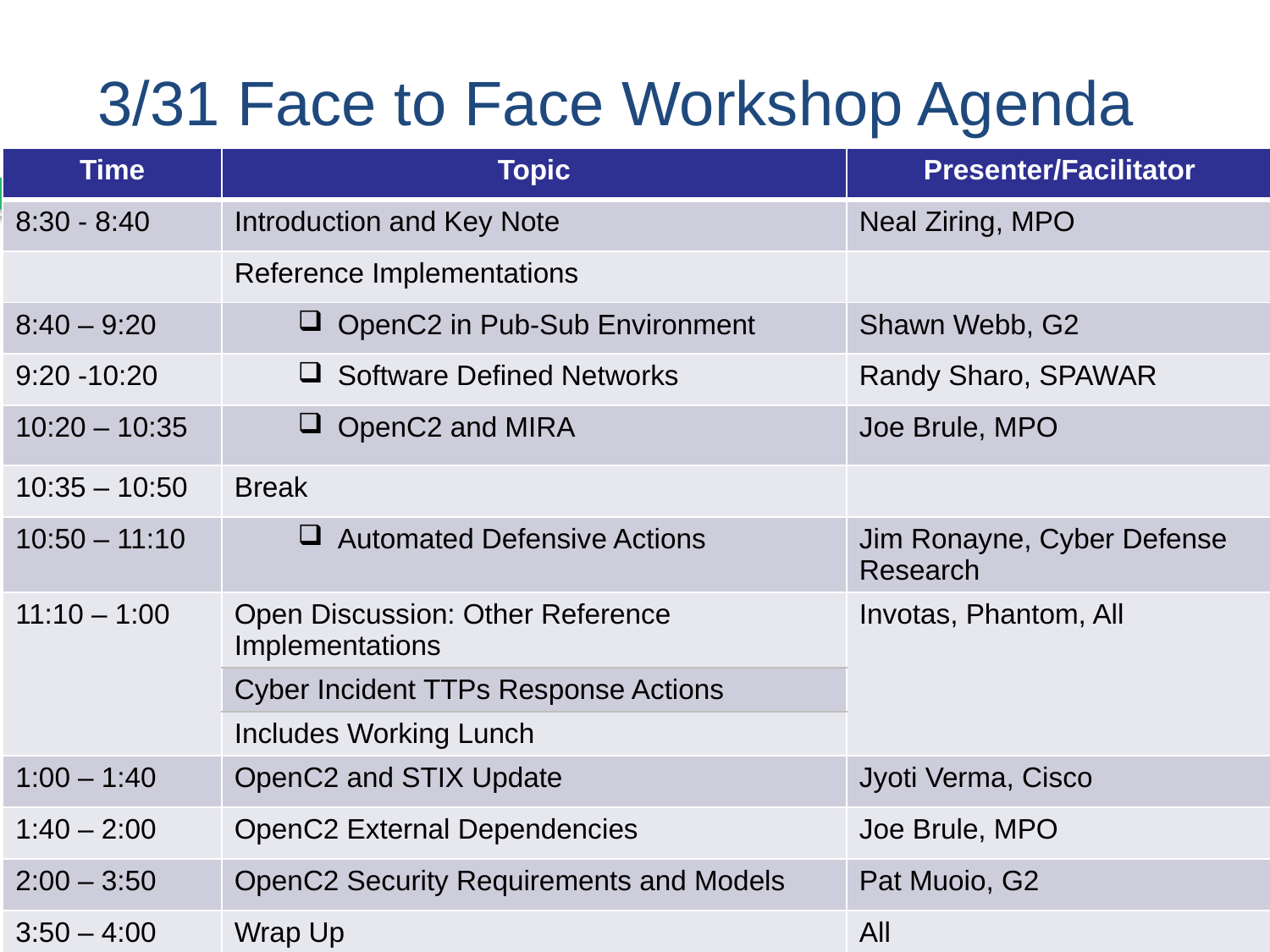

# 3/31 Face to Face Workshop Agenda
| Time | Topic | Presenter/Facilitator |
| --- | --- | --- |
| 8:30 - 8:40 | Introduction and Key Note | Neal Ziring, MPO |
|  | Reference Implementations |  |
| 8:40 – 9:20 | OpenC2 in Pub-Sub Environment | Shawn Webb, G2 |
| 9:20 -10:20 | Software Defined Networks | Randy Sharo, SPAWAR |
| 10:20 – 10:35 | OpenC2 and MIRA | Joe Brule, MPO |
| 10:35 – 10:50 | Break |  |
| 10:50 – 11:10 | Automated Defensive Actions | Jim Ronayne, Cyber Defense Research |
| 11:10 – 1:00 | Open Discussion: Other Reference Implementations | Invotas, Phantom, All |
|  | Cyber Incident TTPs Response Actions |  |
|  | Includes Working Lunch |  |
| 1:00 – 1:40 | OpenC2 and STIX Update | Jyoti Verma, Cisco |
| 1:40 – 2:00 | OpenC2 External Dependencies | Joe Brule, MPO |
| 2:00 – 3:50 | OpenC2 Security Requirements and Models | Pat Muoio, G2 |
| 3:50 – 4:00 | Wrap Up | All |
2